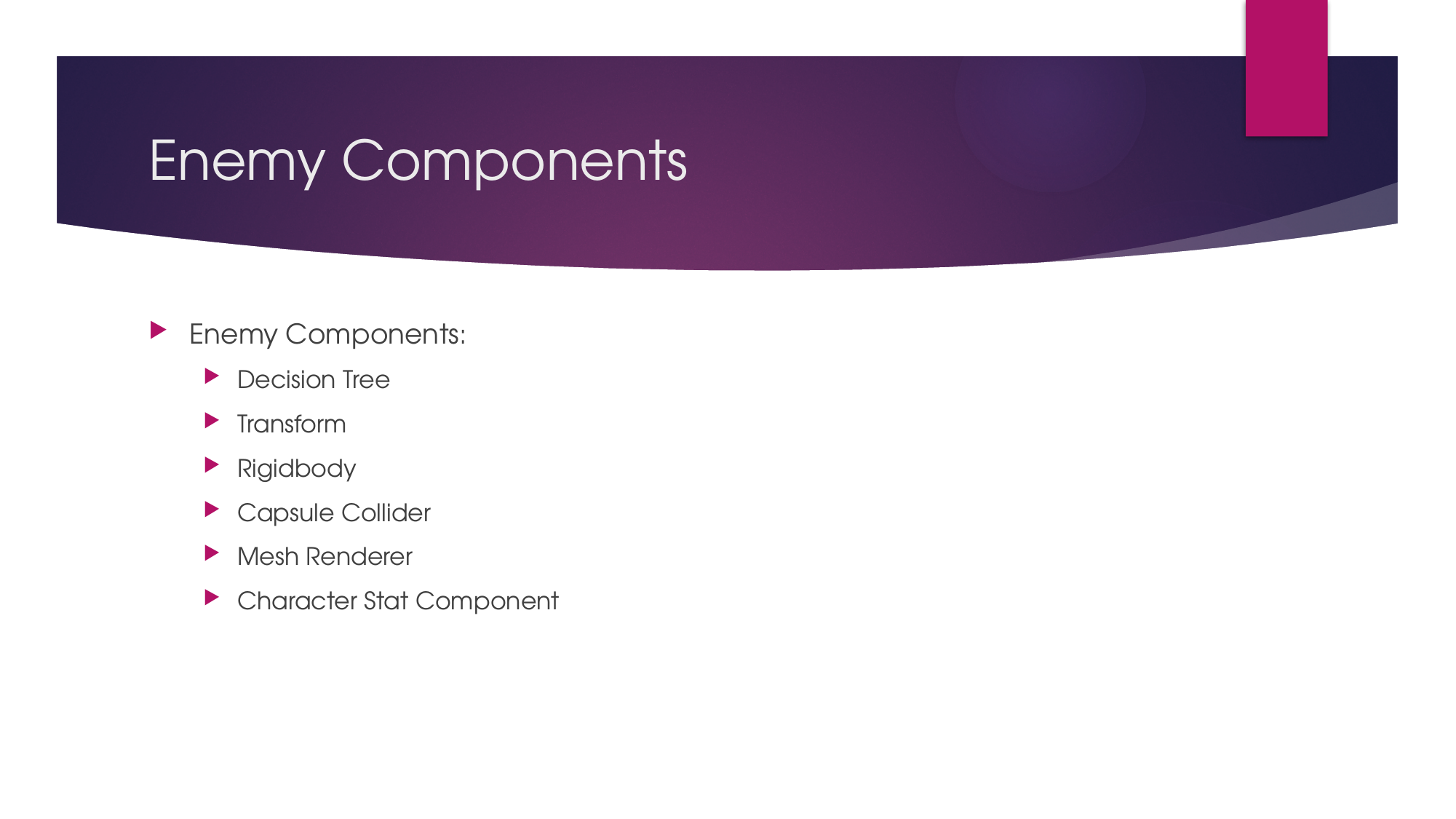

# Enemy Components
Enemy Components:
Decision Tree
Transform
Rigidbody
Capsule Collider
Mesh Renderer
Character Stat Component